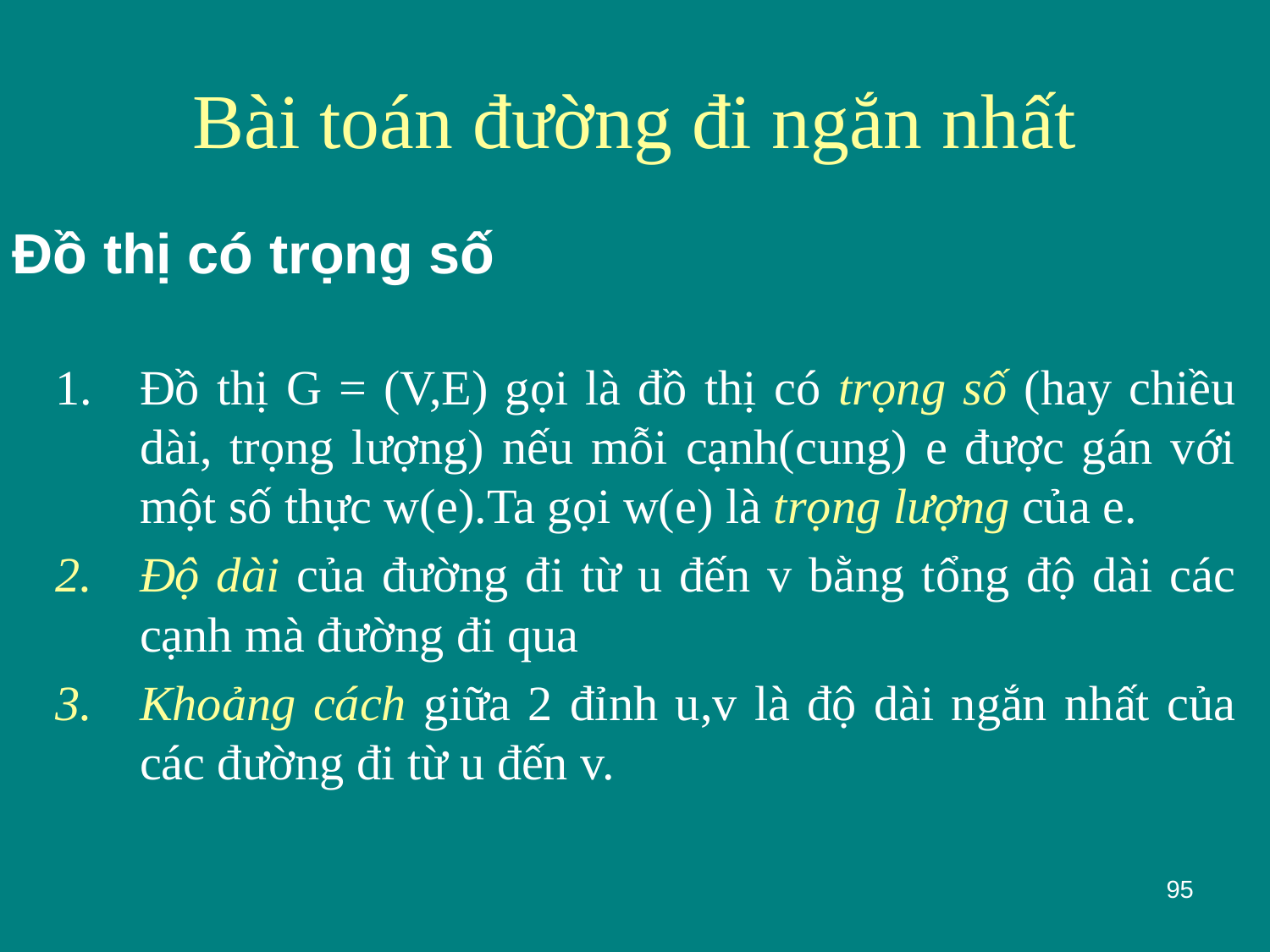

# Bài toán đường đi ngắn nhất
Đồ thị có trọng số

Đồ thị G = (V,E) gọi là đồ thị có trọng số (hay chiều dài, trọng lượng) nếu mỗi cạnh(cung) e được gán với một số thực w(e).Ta gọi w(e) là trọng lượng của e.
Độ dài của đường đi từ u đến v bằng tổng độ dài các cạnh mà đường đi qua
Khoảng cách giữa 2 đỉnh u,v là độ dài ngắn nhất của các đường đi từ u đến v.
95